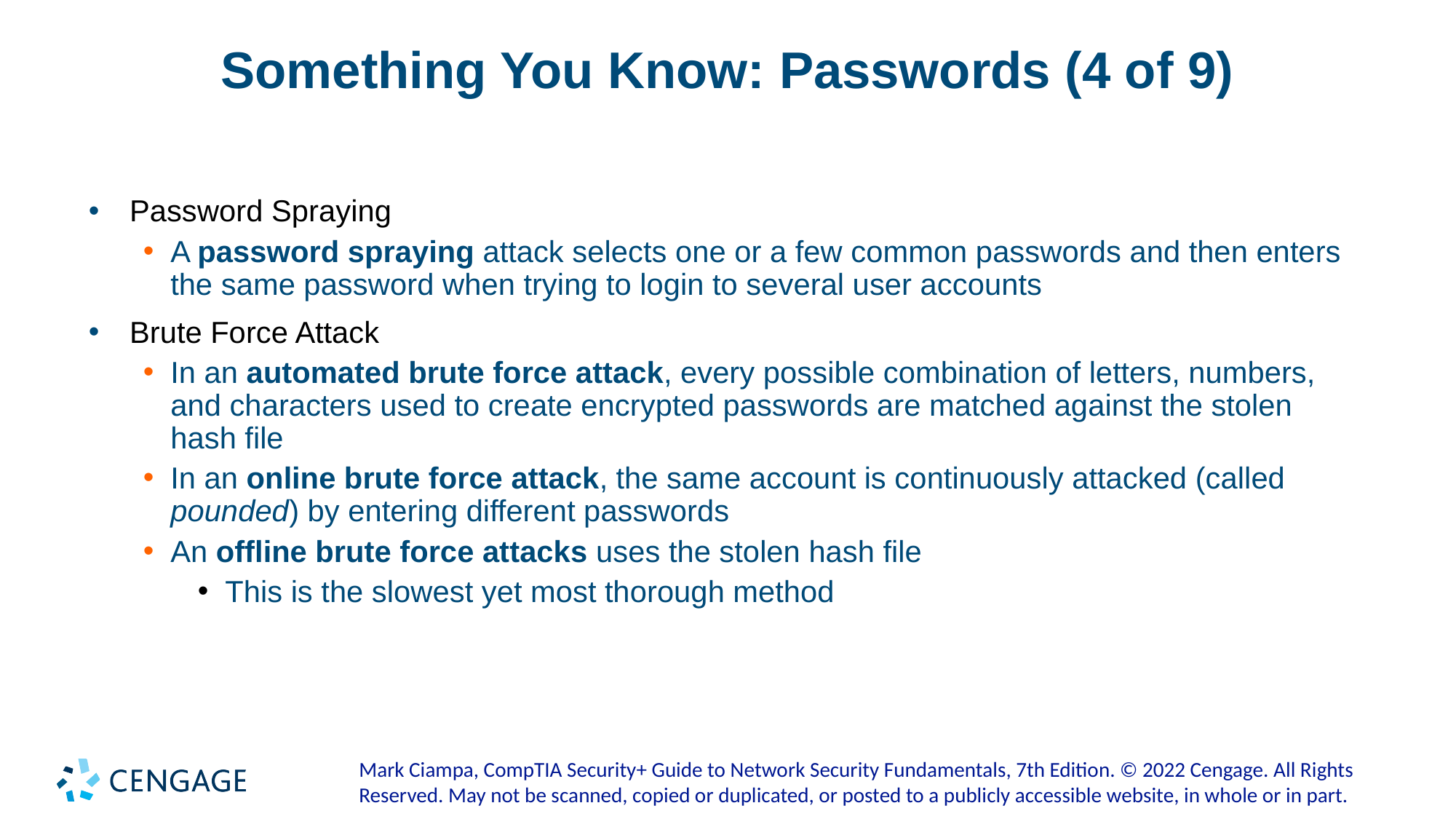

# Something You Know: Passwords (4 of 9)
Password Spraying
A password spraying attack selects one or a few common passwords and then enters the same password when trying to login to several user accounts
Brute Force Attack
In an automated brute force attack, every possible combination of letters, numbers, and characters used to create encrypted passwords are matched against the stolen hash file
In an online brute force attack, the same account is continuously attacked (called pounded) by entering different passwords
An offline brute force attacks uses the stolen hash file
This is the slowest yet most thorough method